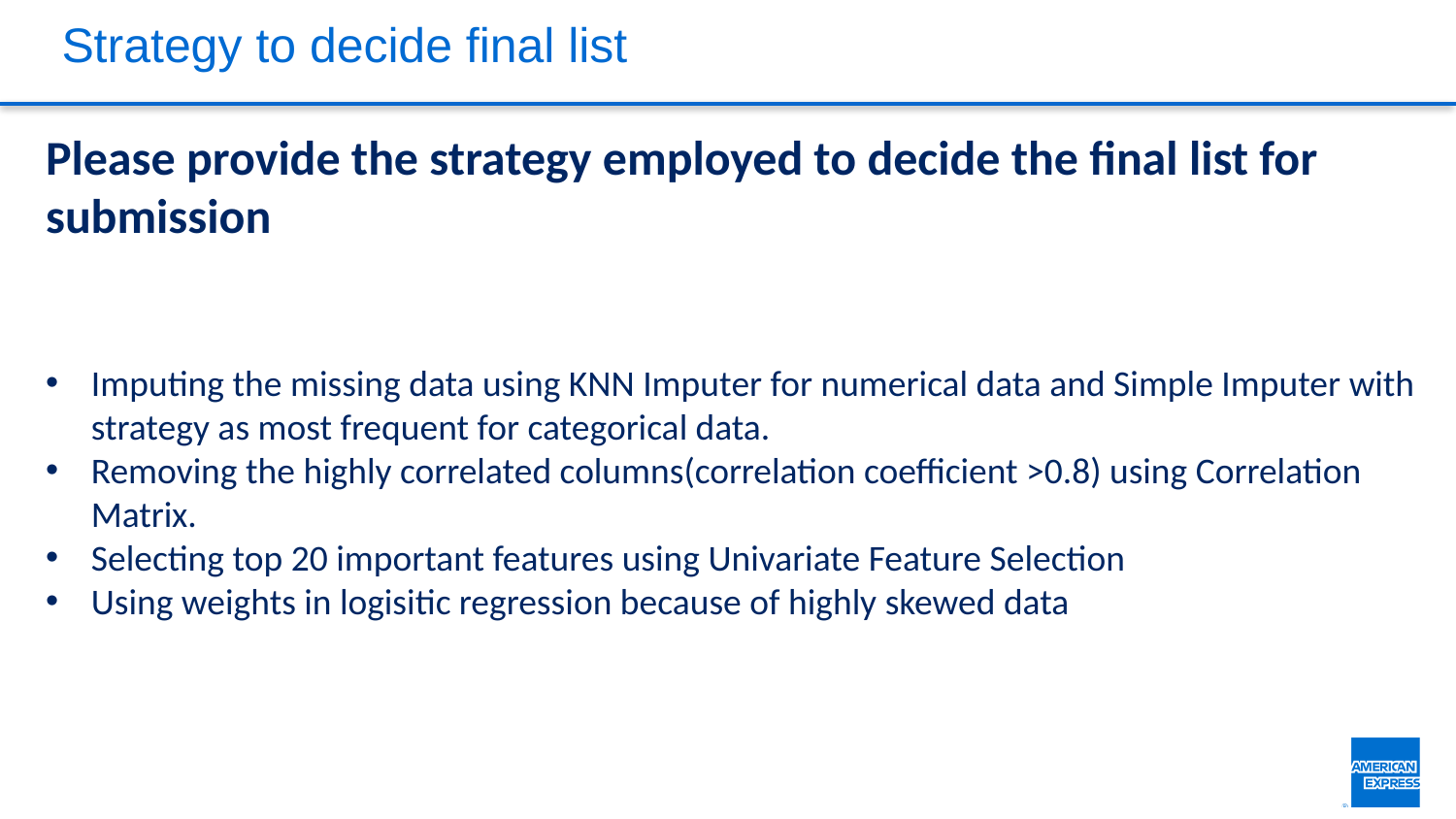

# Strategy to decide final list
Please provide the strategy employed to decide the final list for submission

Imputing the missing data using KNN Imputer for numerical data and Simple Imputer with strategy as most frequent for categorical data.
Removing the highly correlated columns(correlation coefficient >0.8) using Correlation Matrix.
Selecting top 20 important features using Univariate Feature Selection
Using weights in logisitic regression because of highly skewed data